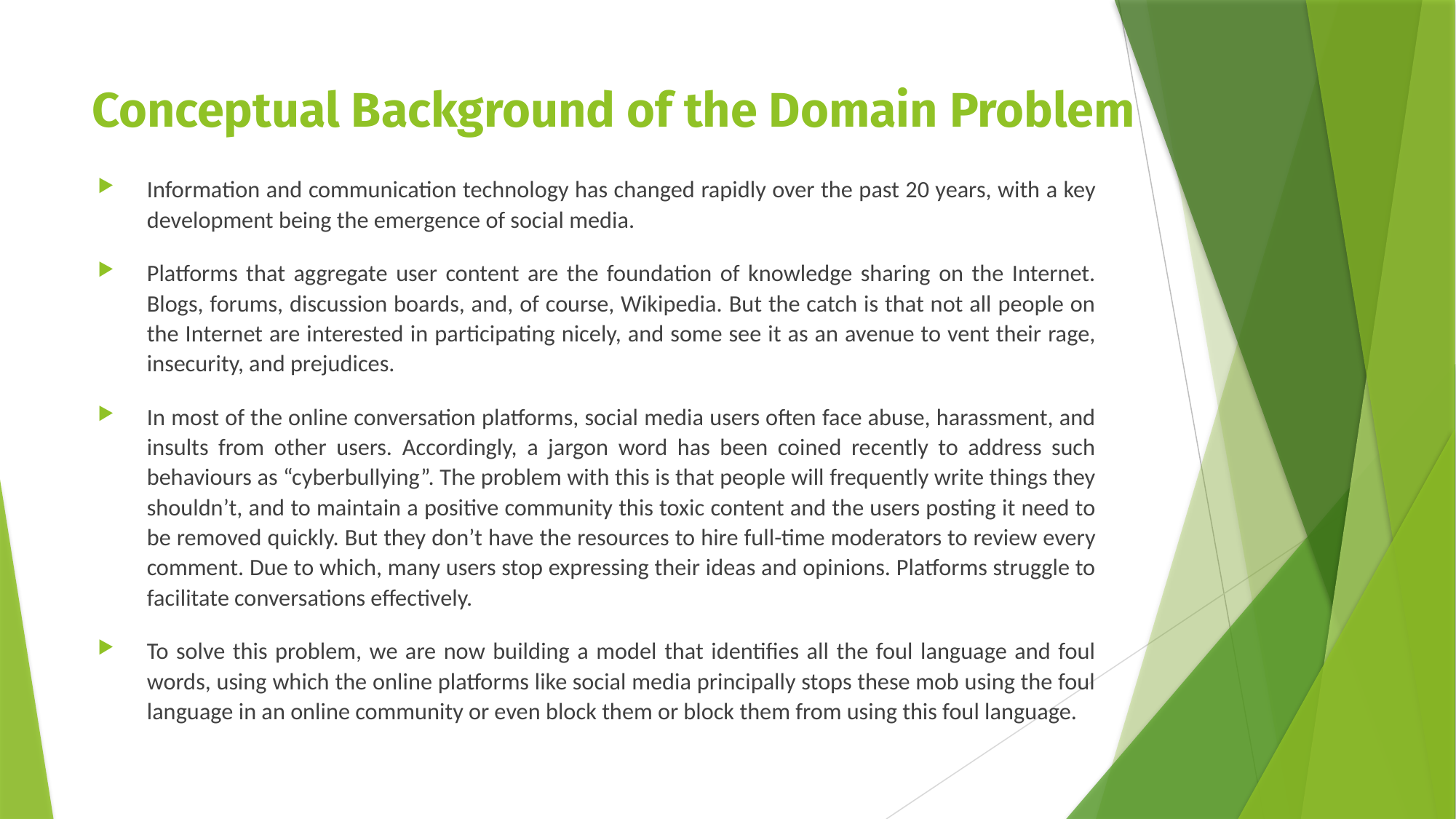

# Conceptual Background of the Domain Problem
Information and communication technology has changed rapidly over the past 20 years, with a key development being the emergence of social media.
Platforms that aggregate user content are the foundation of knowledge sharing on the Internet. Blogs, forums, discussion boards, and, of course, Wikipedia. But the catch is that not all people on the Internet are interested in participating nicely, and some see it as an avenue to vent their rage, insecurity, and prejudices.
In most of the online conversation platforms, social media users often face abuse, harassment, and insults from other users. Accordingly, a jargon word has been coined recently to address such behaviours as “cyberbullying”. The problem with this is that people will frequently write things they shouldn’t, and to maintain a positive community this toxic content and the users posting it need to be removed quickly. But they don’t have the resources to hire full-time moderators to review every comment. Due to which, many users stop expressing their ideas and opinions. Platforms struggle to facilitate conversations effectively.
To solve this problem, we are now building a model that identifies all the foul language and foul words, using which the online platforms like social media principally stops these mob using the foul language in an online community or even block them or block them from using this foul language.